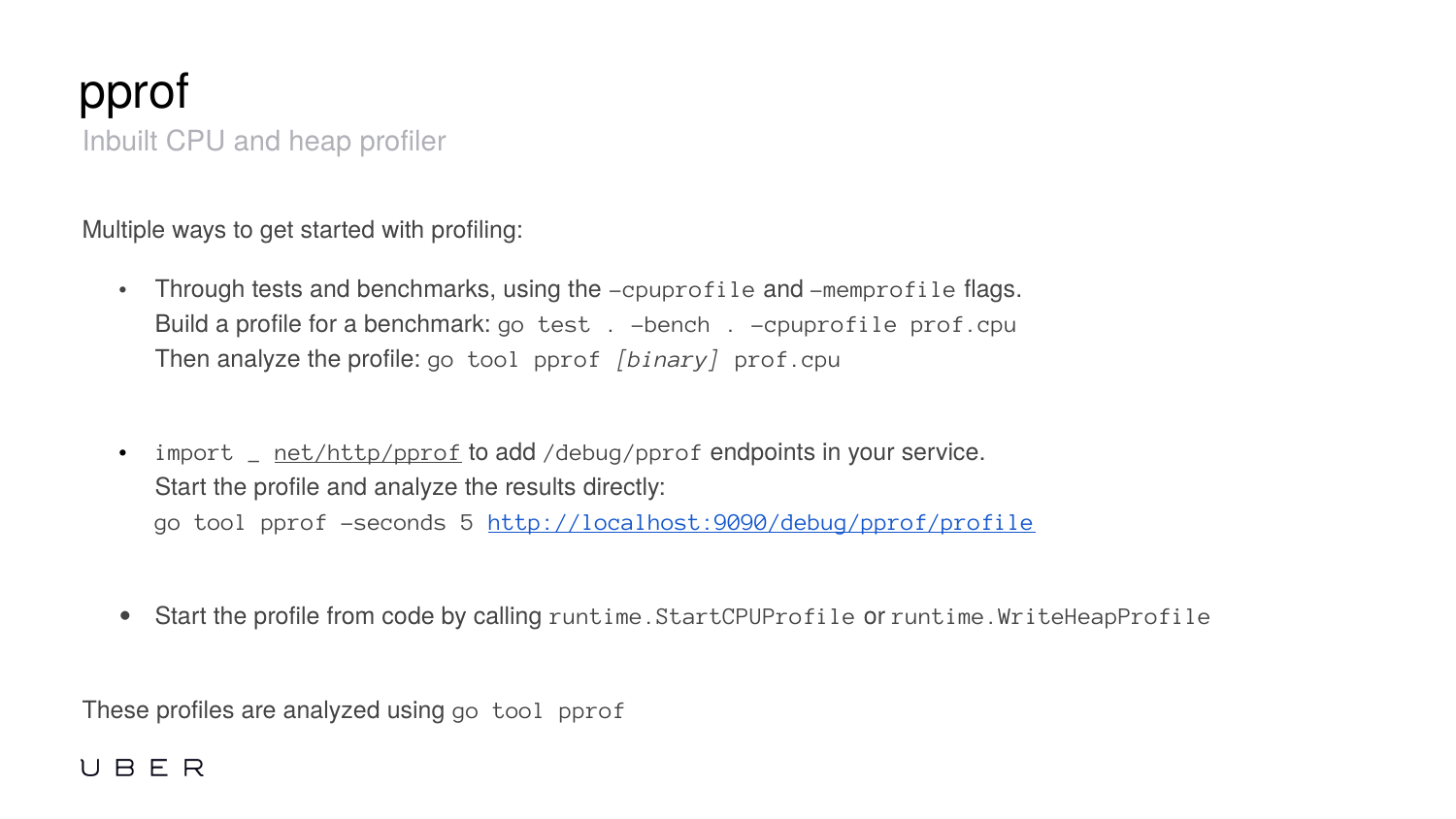

# pprof
Inbuilt CPU and heap profiler
Multiple ways to get started with profiling:
Through tests and benchmarks, using the -cpuprofile and -memprofile flags.
Build a profile for a benchmark: go test . -bench . -cpuprofile prof.cpu
Then analyze the profile: go tool pprof [binary] prof.cpu
import _ net/http/pprof to add /debug/pprof endpoints in your service.
Start the profile and analyze the results directly:
go tool pprof -seconds 5 http://localhost:9090/debug/pprof/profile
Start the profile from code by calling runtime.StartCPUProfile or runtime.WriteHeapProfile
These profiles are analyzed using go tool pprof